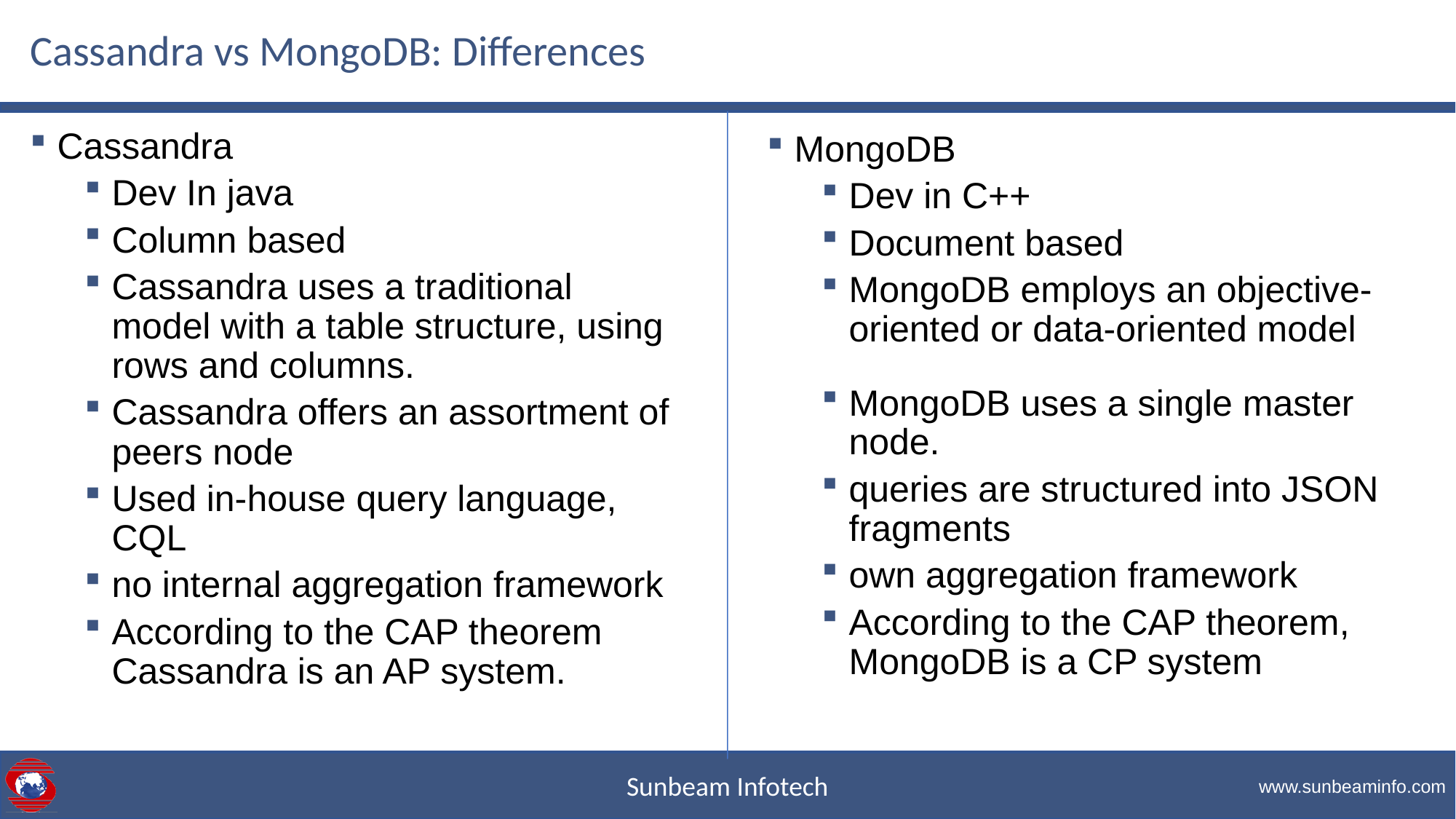

# Cassandra vs MongoDB: Differences

Cassandra
Dev In java
Column based
Cassandra uses a traditional model with a table structure, using rows and columns.
Cassandra offers an assortment of peers node
Used in-house query language, CQL
no internal aggregation framework
According to the CAP theorem Cassandra is an AP system.

MongoDB
Dev in C++
Document based
MongoDB employs an objective-oriented or data-oriented model

MongoDB uses a single master node.
queries are structured into JSON fragments
own aggregation framework
According to the CAP theorem, MongoDB is a CP system